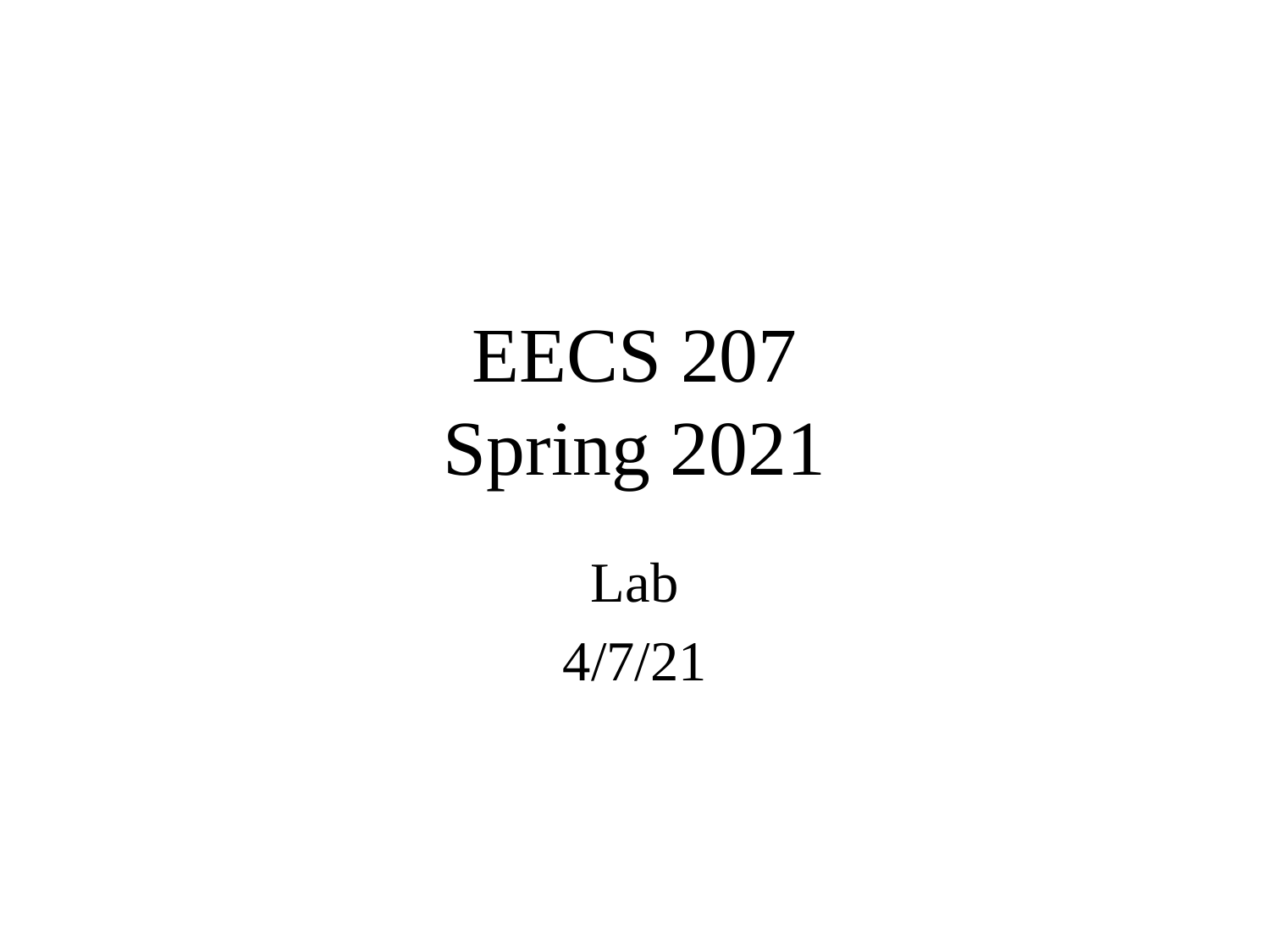

# EECS 207 Spring 2021
Lab
4/7/21